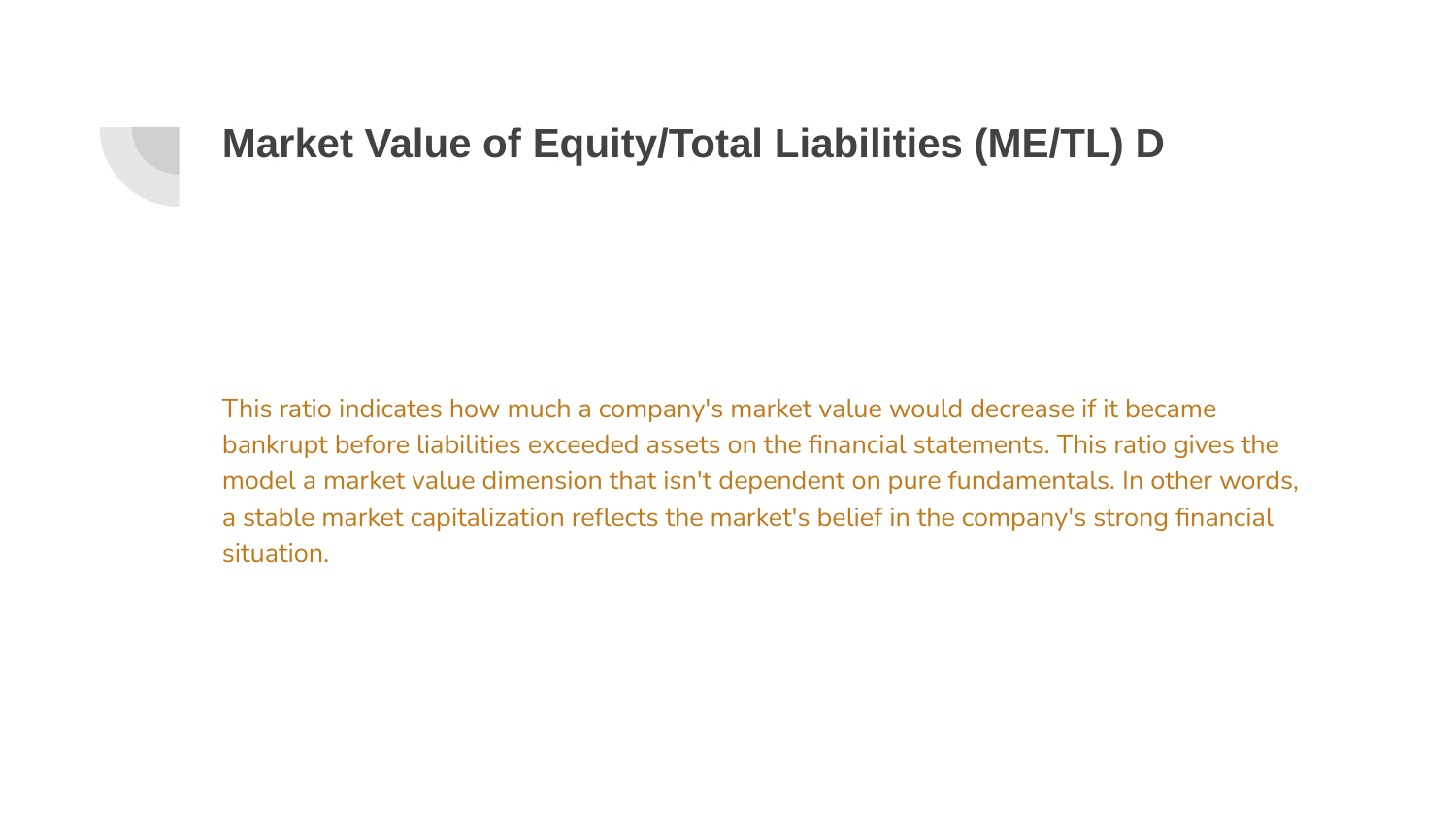

# Market Value of Equity/Total Liabilities (ME/TL) D

This ratio indicates how much a company's market value would decrease if it became bankrupt before liabilities exceeded assets on the financial statements. This ratio gives the model a market value dimension that isn't dependent on pure fundamentals. In other words, a stable market capitalization reflects the market's belief in the company's strong financial situation.